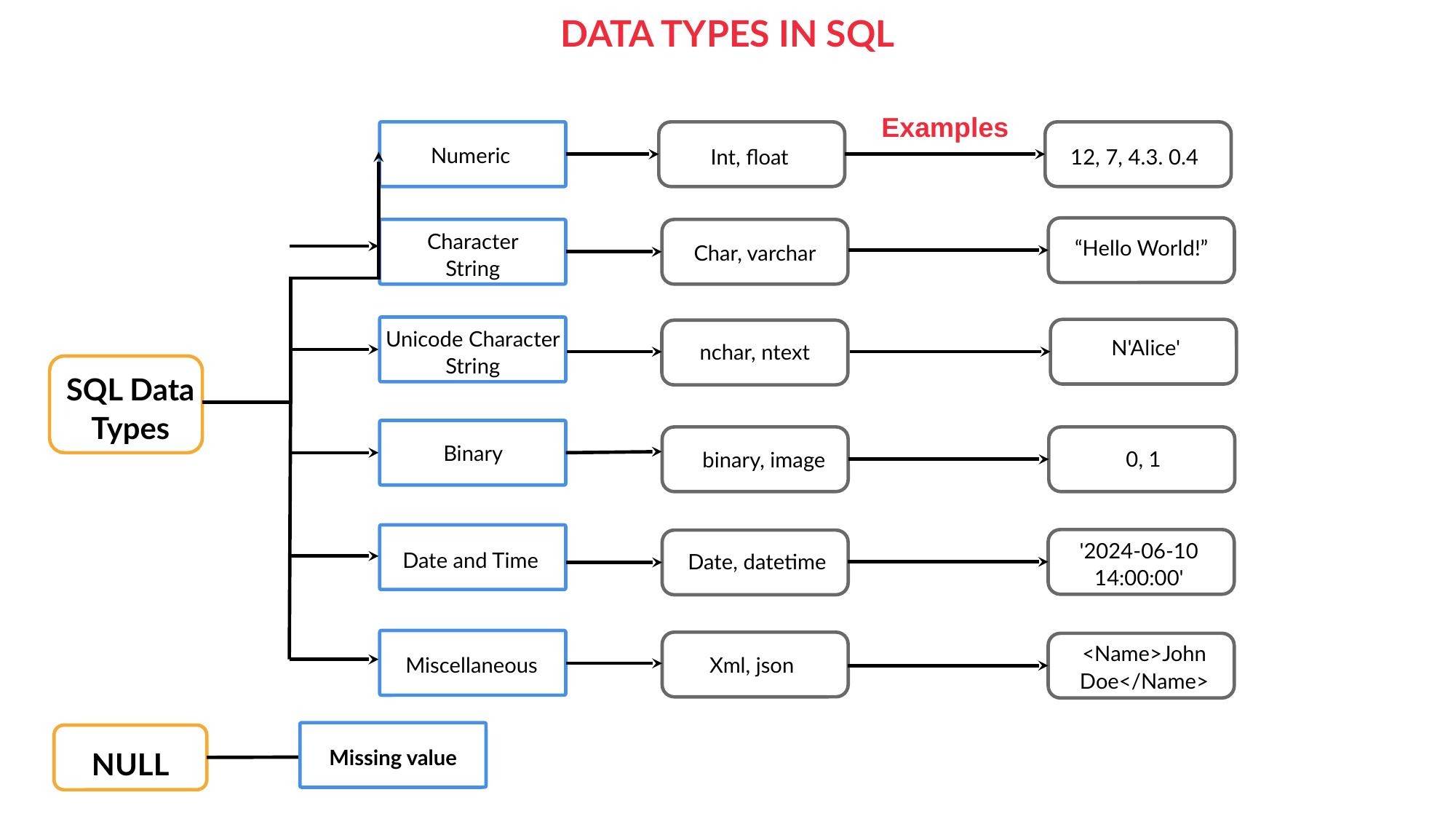

DATA TYPES IN SQL
Examples

asd
Numeric

12, 7, 4.3. 0.4

Int, float

Character String

“Hello World!”
Char, varchar

Unicode Character String

N'Alice'
nchar, ntext

SQL Data Types

Binary

0, 1

binary, image

'2024-06-10 14:00:00'
Date and Time

Date, datetime

<Name>John Doe</Name>
Miscellaneous

Xml, json

Missing value

NULL